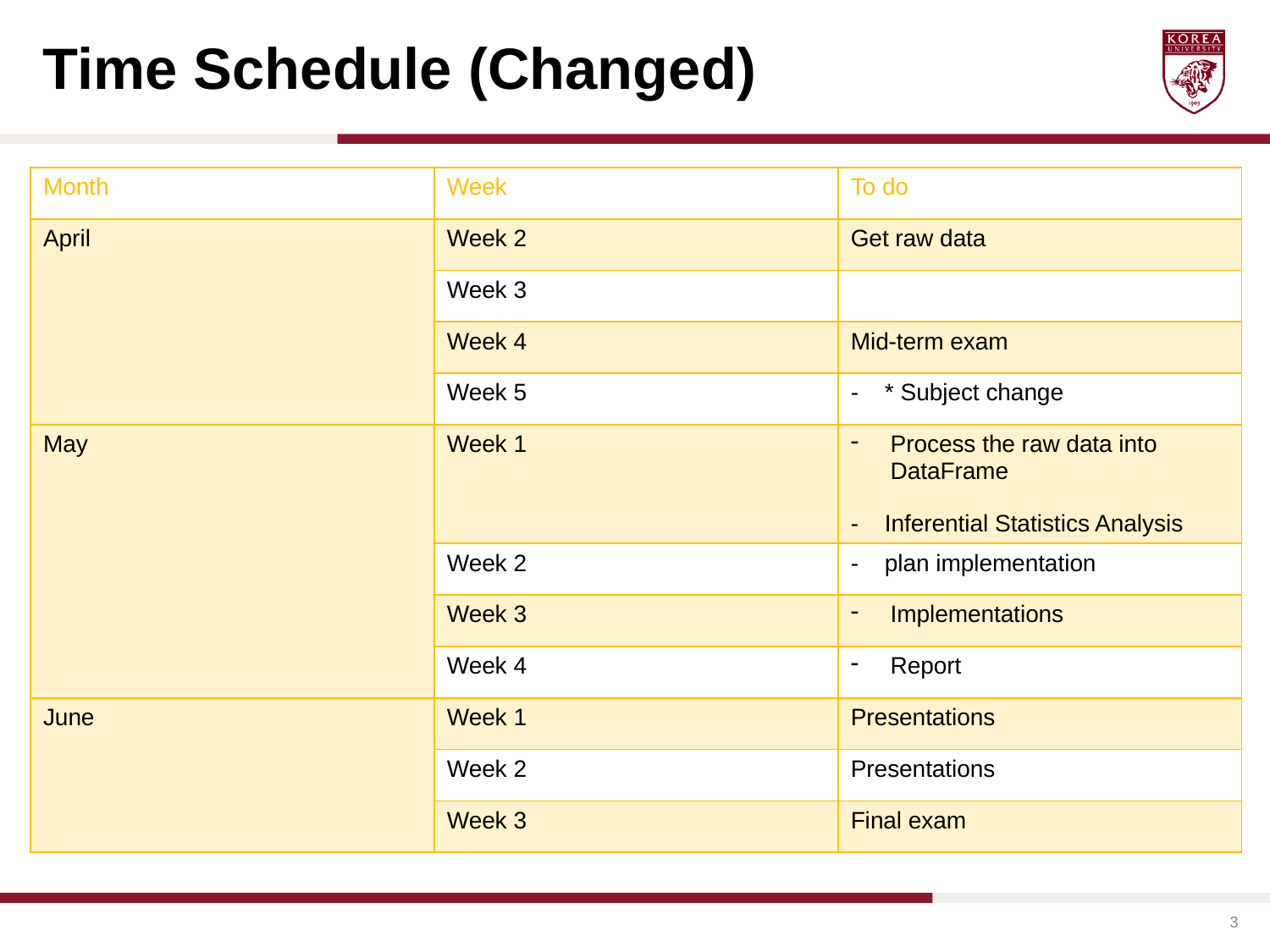

# Time Schedule (Changed)
| Month | Week | To do |
| --- | --- | --- |
| April | Week 2 | Get raw data |
|  | Week 3 |  |
|  | Week 4 | Mid-term exam |
|  | Week 5 | - \* Subject change |
| May | Week 1 | Process the raw data into DataFrame - Inferential Statistics Analysis |
|  | Week 2 | - plan implementation |
|  | Week 3 | Implementations |
|  | Week 4 | Report |
| June | Week 1 | Presentations |
|  | Week 2 | Presentations |
|  | Week 3 | Final exam |
3